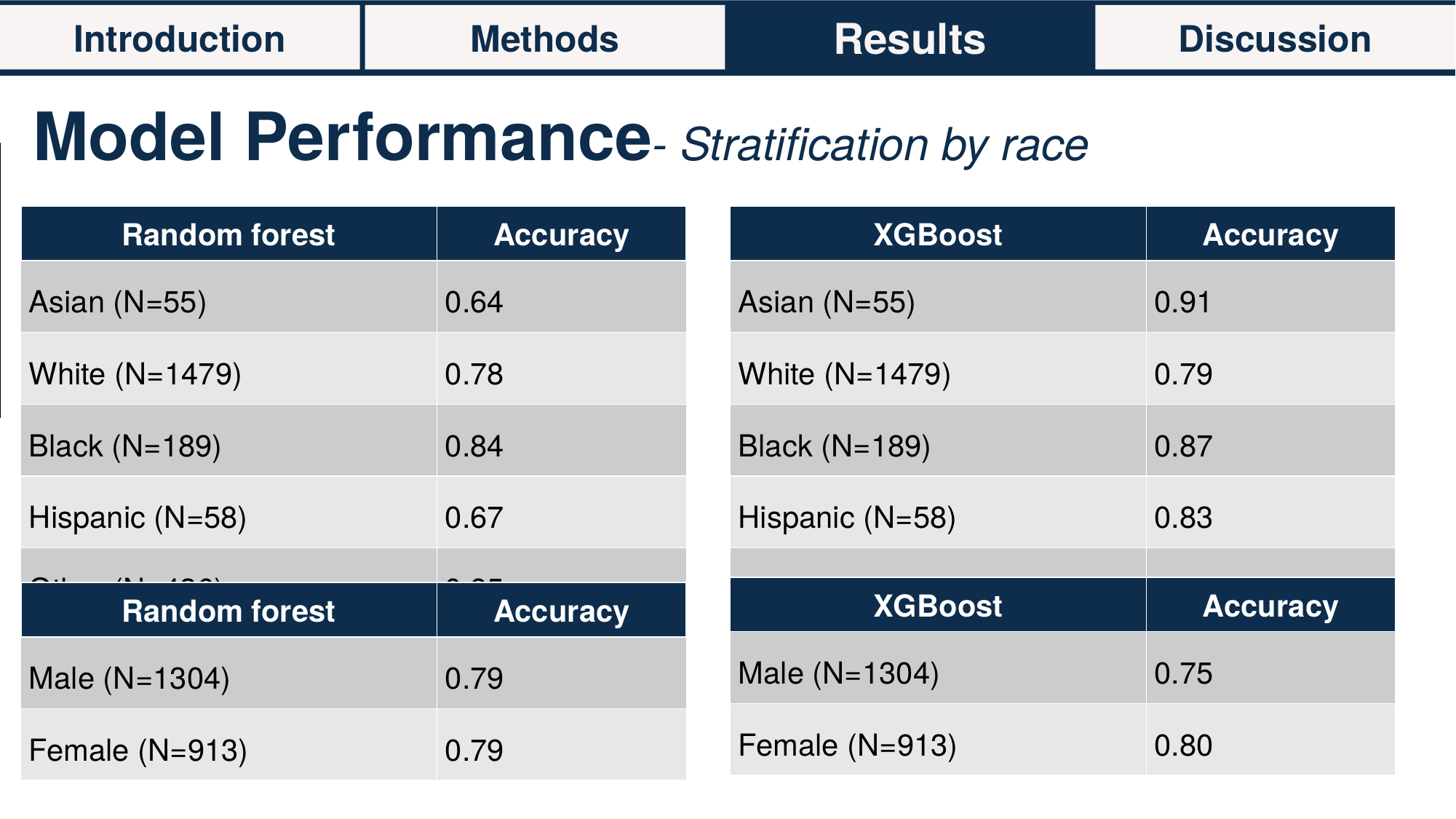

Introduction
Methods
Results
Discussion
# Model Performance- Stratification by race
|  | Accuracy |
| --- | --- |
| Random forest |  |
| Internal testing | 0.7928 |
| External validation |  |
| XGBoost |  |
| Internal testing | 0.8000 |
| External validation |  |
| Random forest | Accuracy |
| --- | --- |
| Asian (N=55) | 0.64 |
| White (N=1479) | 0.78 |
| Black (N=189) | 0.84 |
| Hispanic (N=58) | 0.67 |
| Other (N=436) | 0.85 |
| XGBoost | Accuracy |
| --- | --- |
| Asian (N=55) | 0.91 |
| White (N=1479) | 0.79 |
| Black (N=189) | 0.87 |
| Hispanic (N=58) | 0.83 |
| Other (N=436) | 0.78 |
| XGBoost | Accuracy |
| --- | --- |
| Male (N=1304) | 0.75 |
| Female (N=913) | 0.80 |
| Random forest | Accuracy |
| --- | --- |
| Male (N=1304) | 0.79 |
| Female (N=913) | 0.79 |